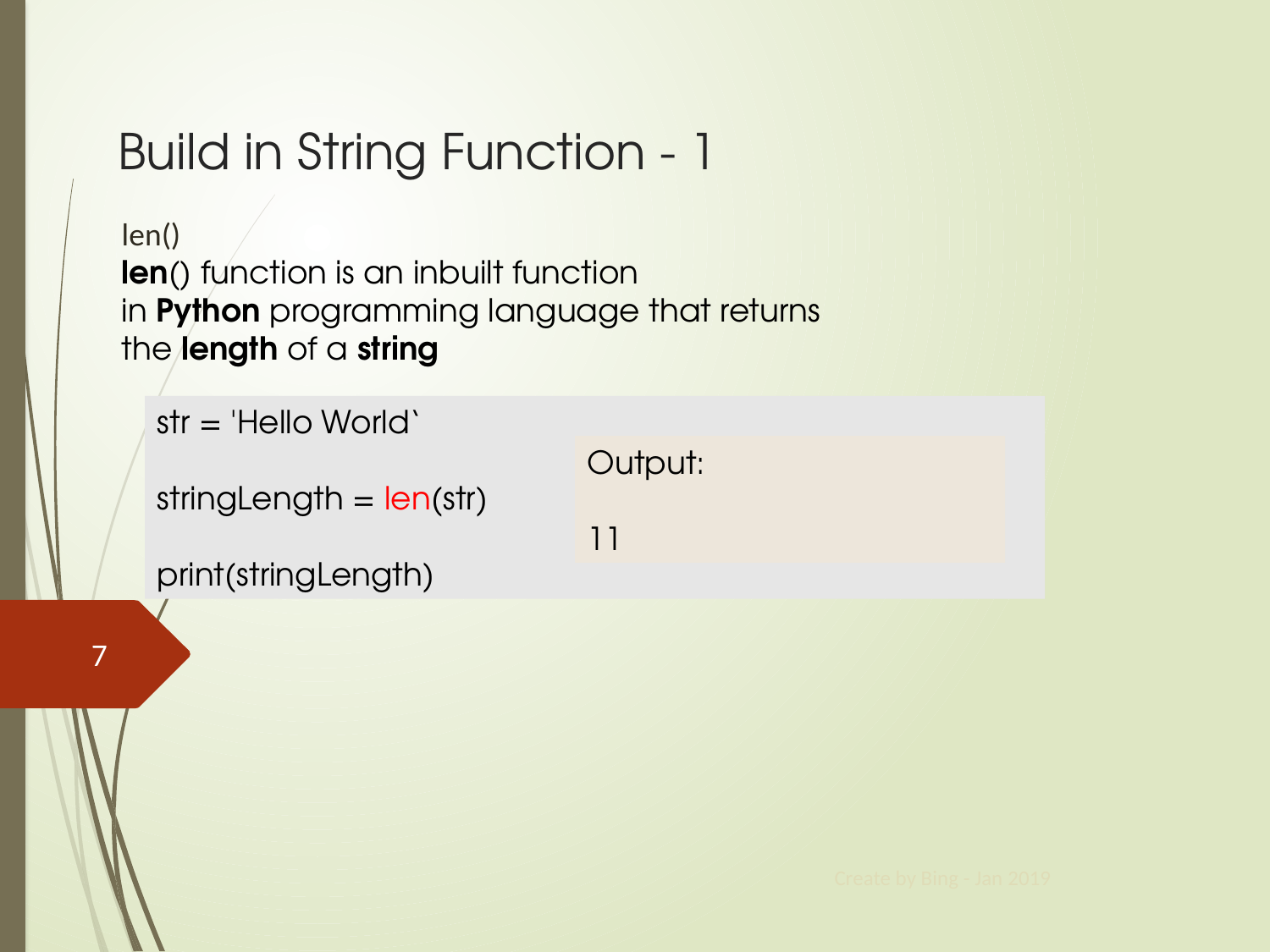

# Build in String Function - 1
len()
len() function is an inbuilt function in Python programming language that returns the length of a string

str = 'Hello World‘

stringLength = len(str)

print(stringLength)
Output:

11
7
Create by Bing - Jan 2019